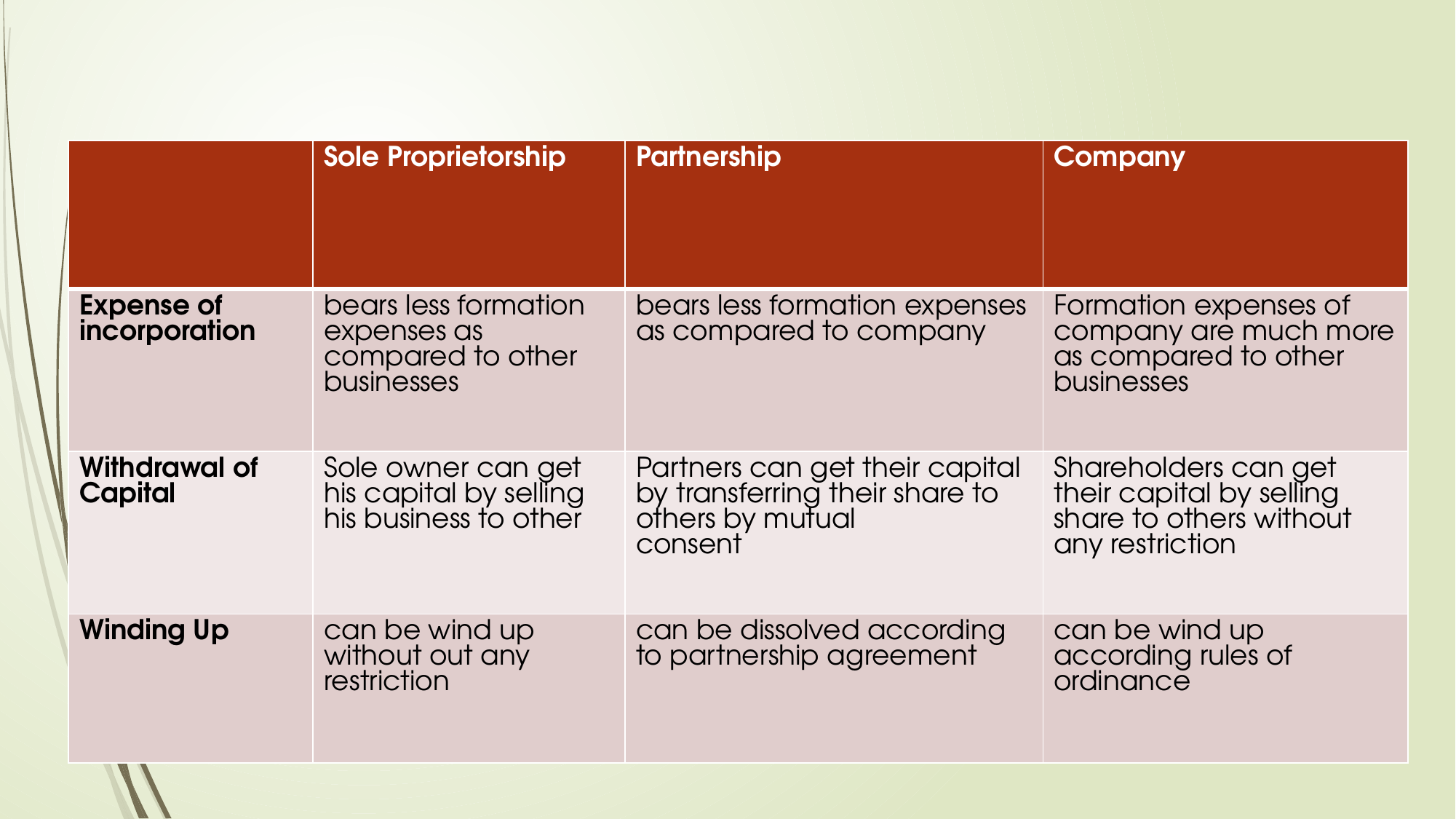

|  | Sole Proprietorship | Partnership | Company |
| --- | --- | --- | --- |
| Expense of incorporation | bears less formation expenses as compared to other businesses | bears less formation expenses as compared to company | Formation expenses of company are much more as compared to other businesses |
| Withdrawal of Capital | Sole owner can get his capital by selling his business to other | Partners can get their capital by transferring their share to others by mutual consent | Shareholders can get their capital by selling share to others without any restriction |
| Winding Up | can be wind up without out any restriction | can be dissolved according to partnership agreement | can be wind up according rules of ordinance |